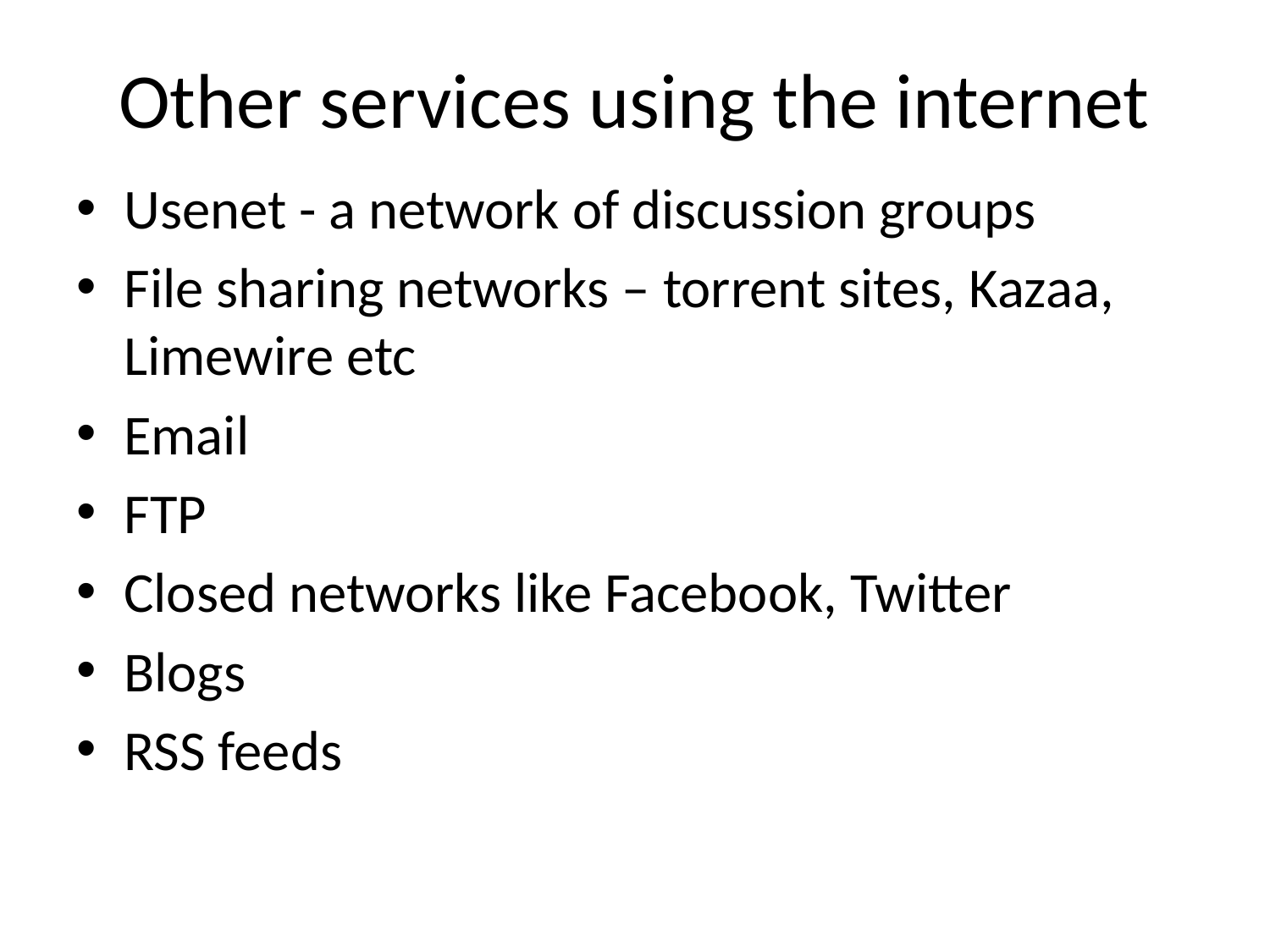

# Other services using the internet
Usenet - a network of discussion groups
File sharing networks – torrent sites, Kazaa, Limewire etc
Email
FTP
Closed networks like Facebook, Twitter
Blogs
RSS feeds